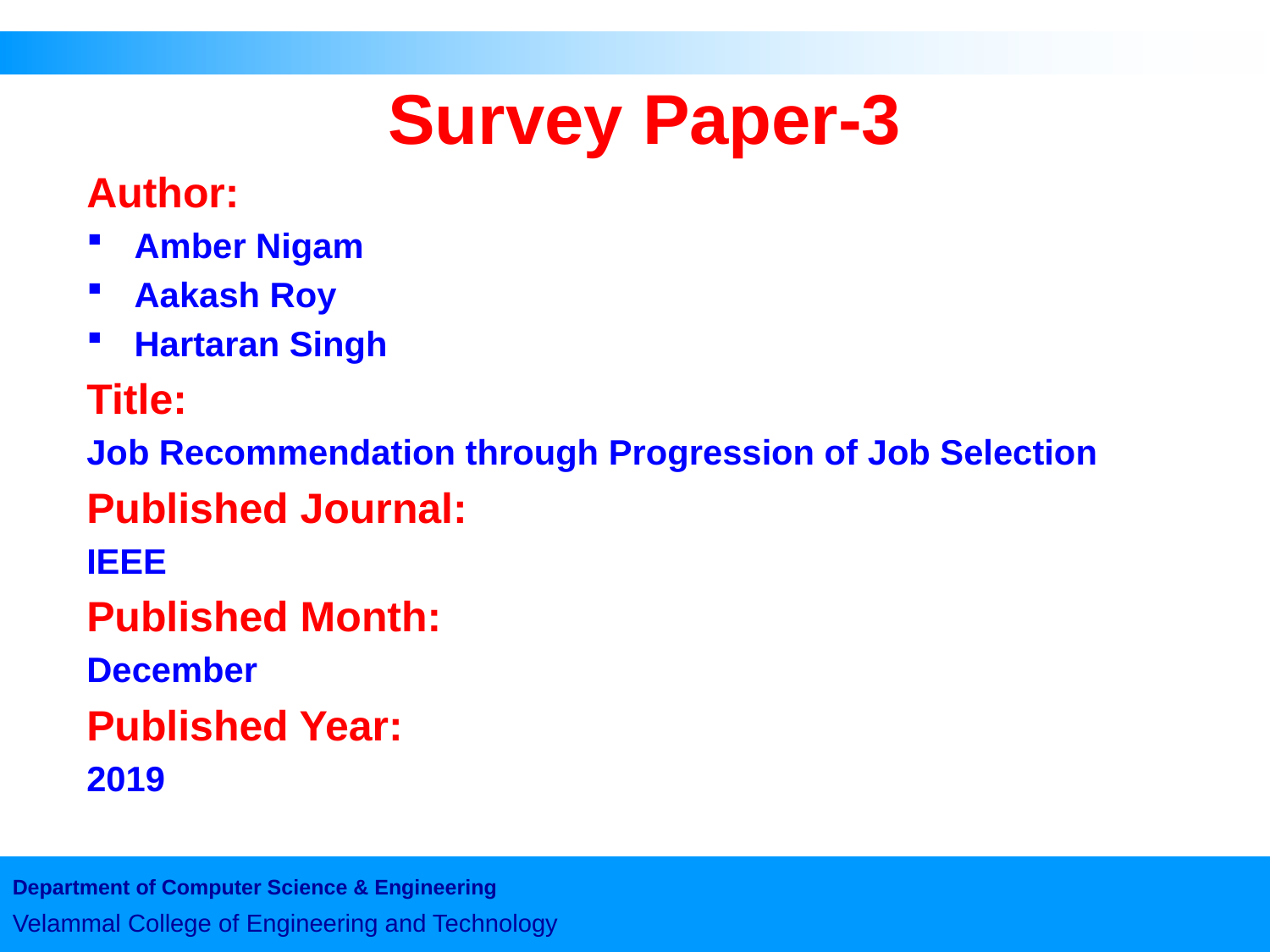

# Survey Paper-3
Author:
Amber Nigam
Aakash Roy
Hartaran Singh
Title:
Job Recommendation through Progression of Job Selection
Published Journal:
IEEE
Published Month:
December
Published Year:
2019

Department of Computer Science & Engineering
Velammal College of Engineering and Technology